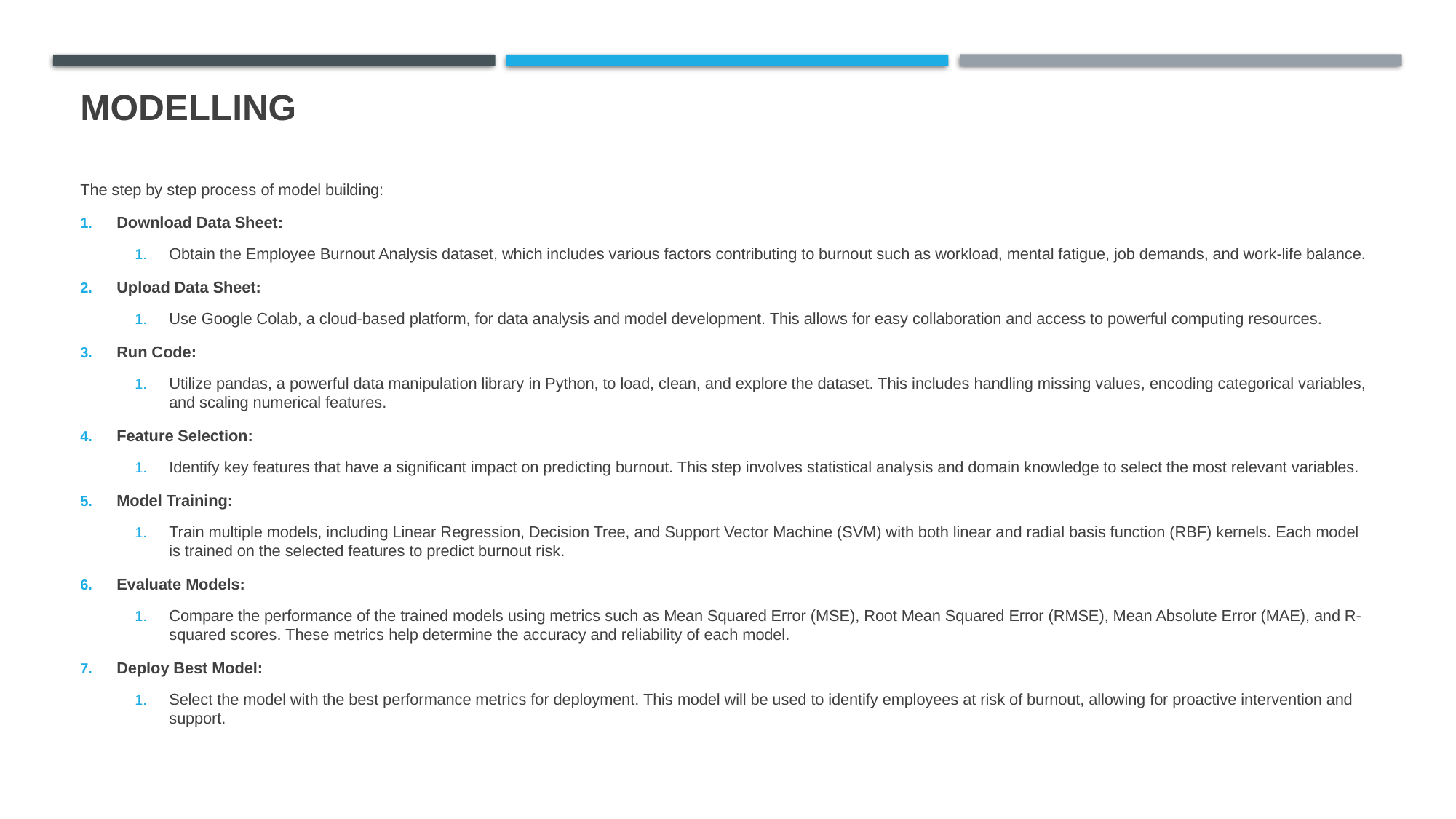

# MODELLING
The step by step process of model building:
Download Data Sheet:
Obtain the Employee Burnout Analysis dataset, which includes various factors contributing to burnout such as workload, mental fatigue, job demands, and work-life balance.
Upload Data Sheet:
Use Google Colab, a cloud-based platform, for data analysis and model development. This allows for easy collaboration and access to powerful computing resources.
Run Code:
Utilize pandas, a powerful data manipulation library in Python, to load, clean, and explore the dataset. This includes handling missing values, encoding categorical variables, and scaling numerical features.
Feature Selection:
Identify key features that have a significant impact on predicting burnout. This step involves statistical analysis and domain knowledge to select the most relevant variables.
Model Training:
Train multiple models, including Linear Regression, Decision Tree, and Support Vector Machine (SVM) with both linear and radial basis function (RBF) kernels. Each model is trained on the selected features to predict burnout risk.
Evaluate Models:
Compare the performance of the trained models using metrics such as Mean Squared Error (MSE), Root Mean Squared Error (RMSE), Mean Absolute Error (MAE), and R-squared scores. These metrics help determine the accuracy and reliability of each model.
Deploy Best Model:
Select the model with the best performance metrics for deployment. This model will be used to identify employees at risk of burnout, allowing for proactive intervention and support.